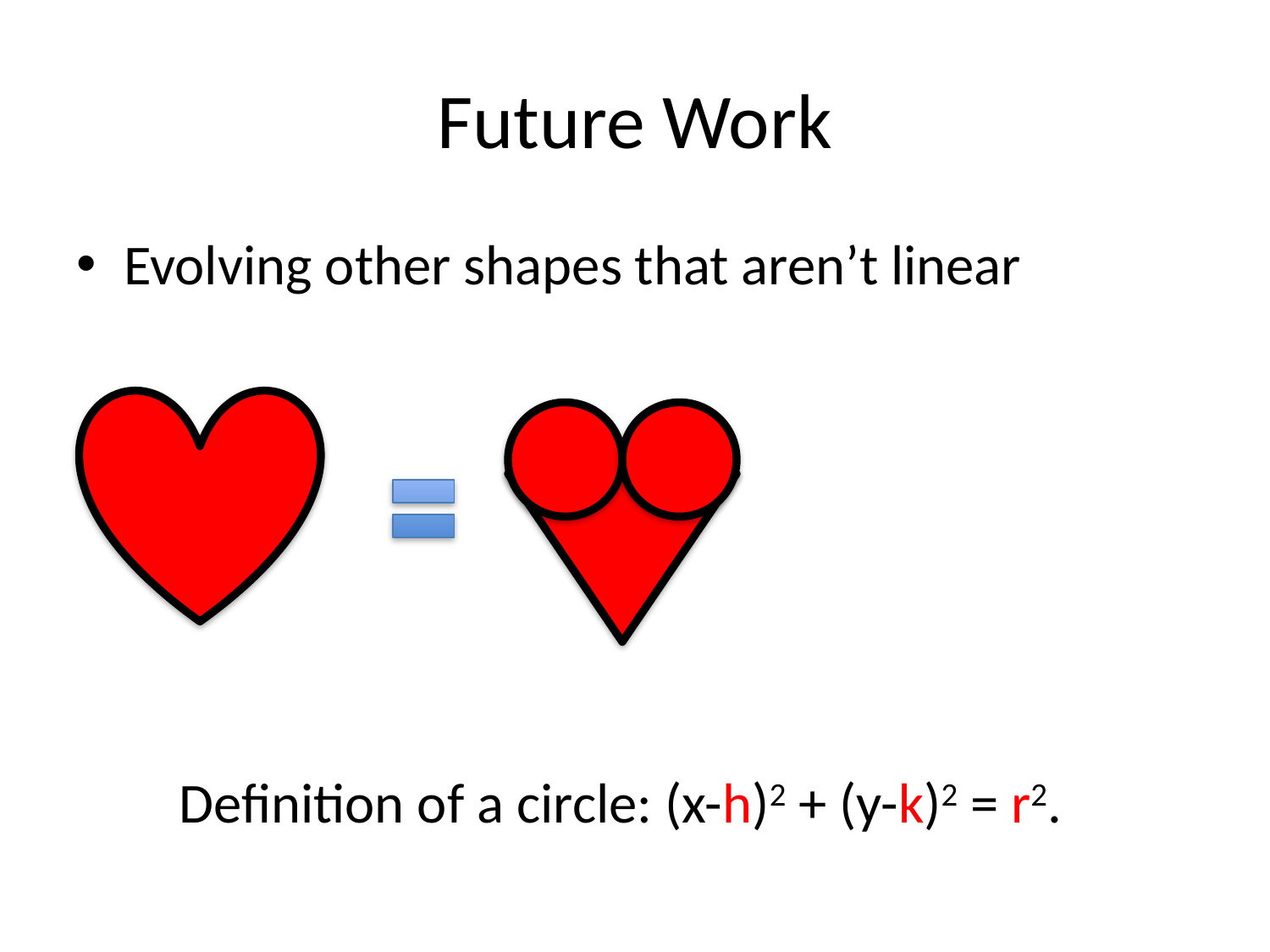

# Future Work
Evolving other shapes that aren’t linear

Definition of a circle: (x-h)2 + (y-k)2 = r2.